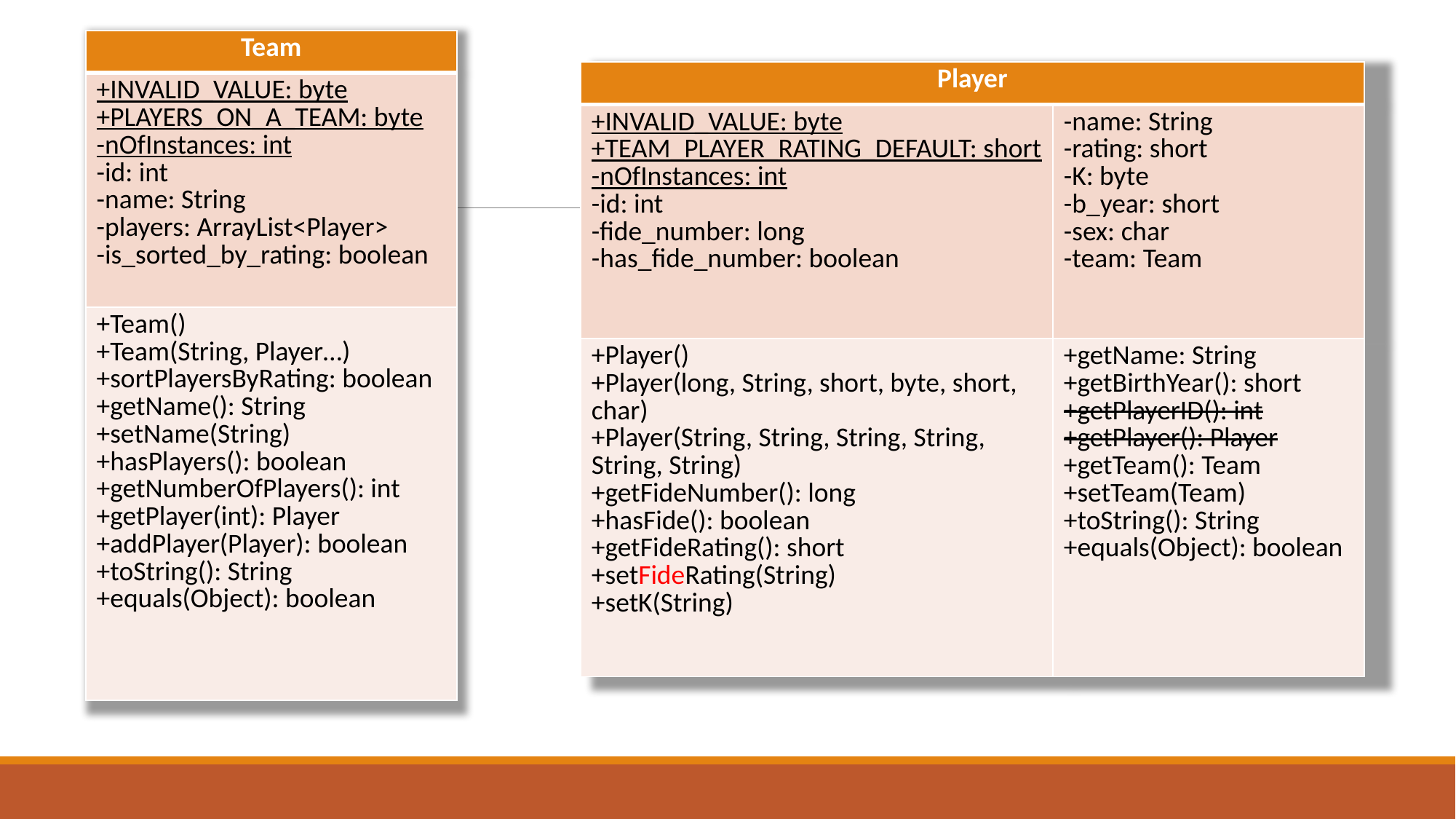

| Team |
| --- |
| +INVALID\_VALUE: byte +PLAYERS\_ON\_A\_TEAM: byte -nOfInstances: int -id: int -name: String -players: ArrayList<Player> -is\_sorted\_by\_rating: boolean |
| +Team() +Team(String, Player…) +sortPlayersByRating: boolean +getName(): String +setName(String) +hasPlayers(): boolean +getNumberOfPlayers(): int +getPlayer(int): Player +addPlayer(Player): boolean +toString(): String +equals(Object): boolean |
#
| Player |  |
| --- | --- |
| +INVALID\_VALUE: byte +TEAM\_PLAYER\_RATING\_DEFAULT: short -nOfInstances: int -id: int -fide\_number: long -has\_fide\_number: boolean | -name: String -rating: short -K: byte -b\_year: short -sex: char -team: Team |
| +Player() +Player(long, String, short, byte, short, char) +Player(String, String, String, String, String, String) +getFideNumber(): long +hasFide(): boolean +getFideRating(): short +setFideRating(String) +setK(String) | +getName: String +getBirthYear(): short +getPlayerID(): int +getPlayer(): Player +getTeam(): Team +setTeam(Team) +toString(): String +equals(Object): boolean |